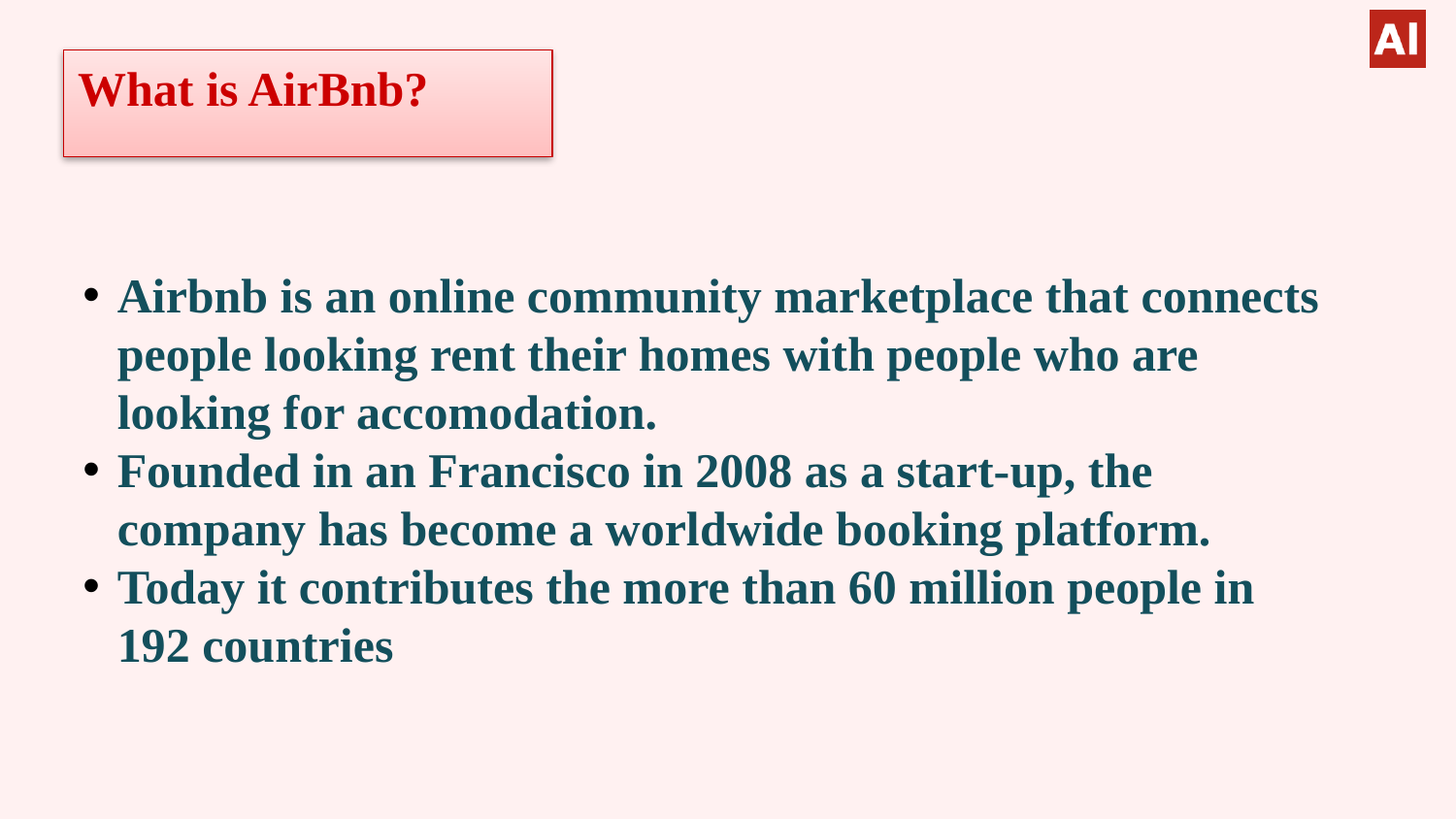

What is AirBnb?

#
Airbnb is an online community marketplace that connects people looking rent their homes with people who are looking for accomodation.
Founded in an Francisco in 2008 as a start-up, the company has become a worldwide booking platform.
Today it contributes the more than 60 million people in 192 countries